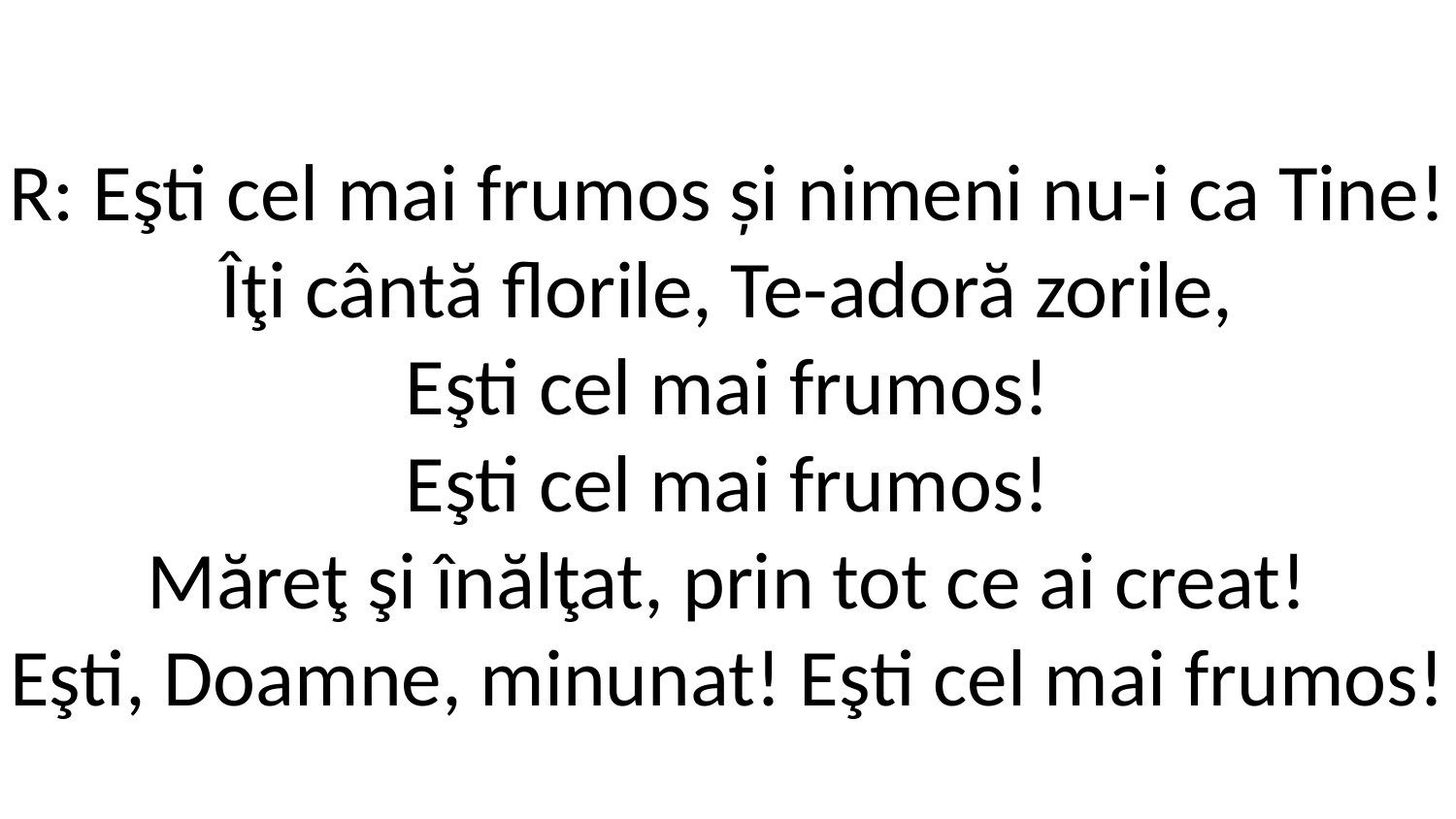

R: Eşti cel mai frumos și nimeni nu-i ca Tine!
Îţi cântă florile, Te-adoră zorile,
Eşti cel mai frumos!
Eşti cel mai frumos!
Măreţ şi înălţat, prin tot ce ai creat!
Eşti, Doamne, minunat! Eşti cel mai frumos!